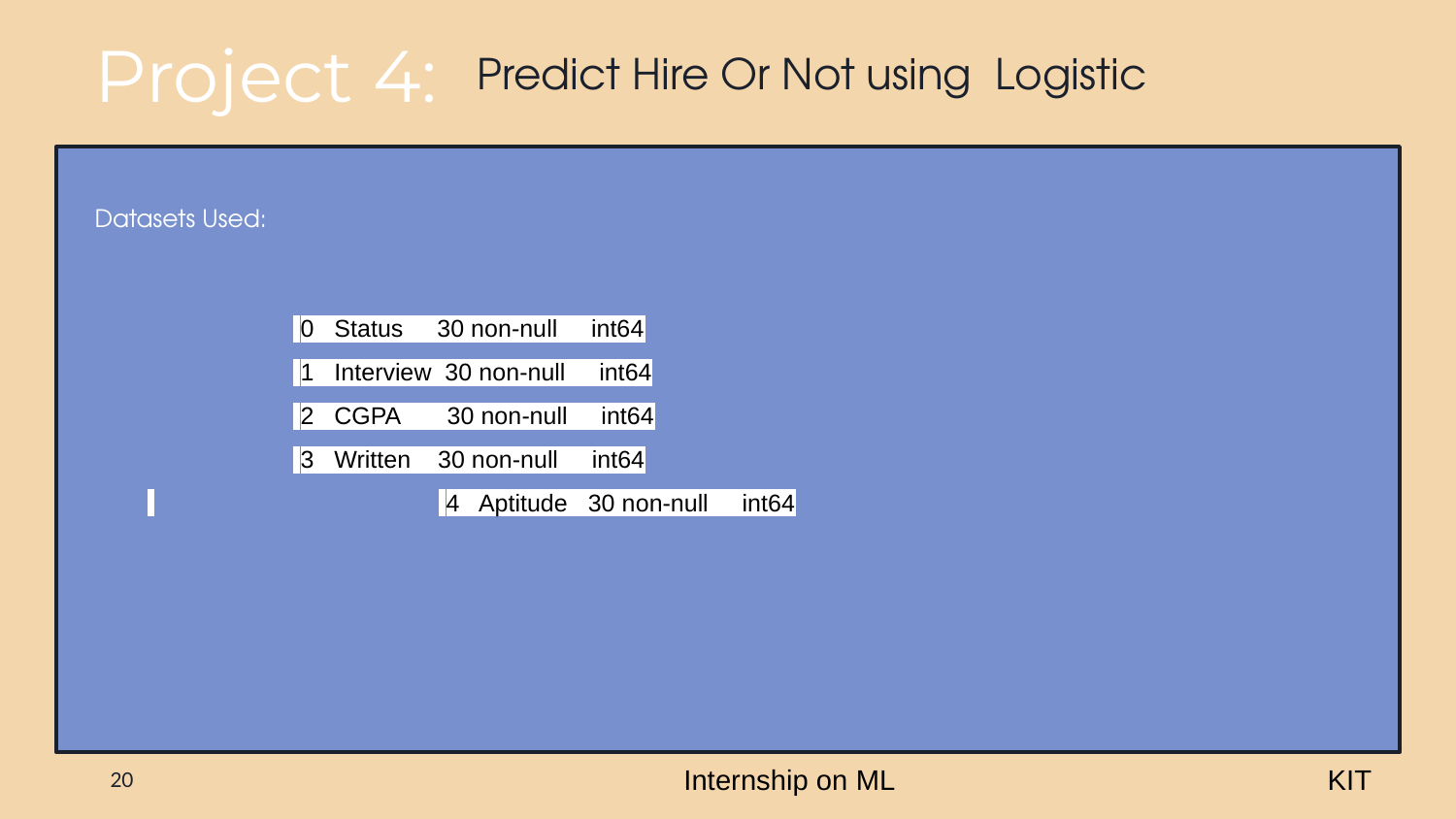

# Project 4:
Predict Hire Or Not using  Logistic
Datasets Used:
 0   Status     30 non-null     int64
 1   Interview  30 non-null     int64
 2   CGPA       30 non-null     int64
 3   Written    30 non-null     int64
 		 4   Aptitude   30 non-null     int64
Internship on ML
KIT
20